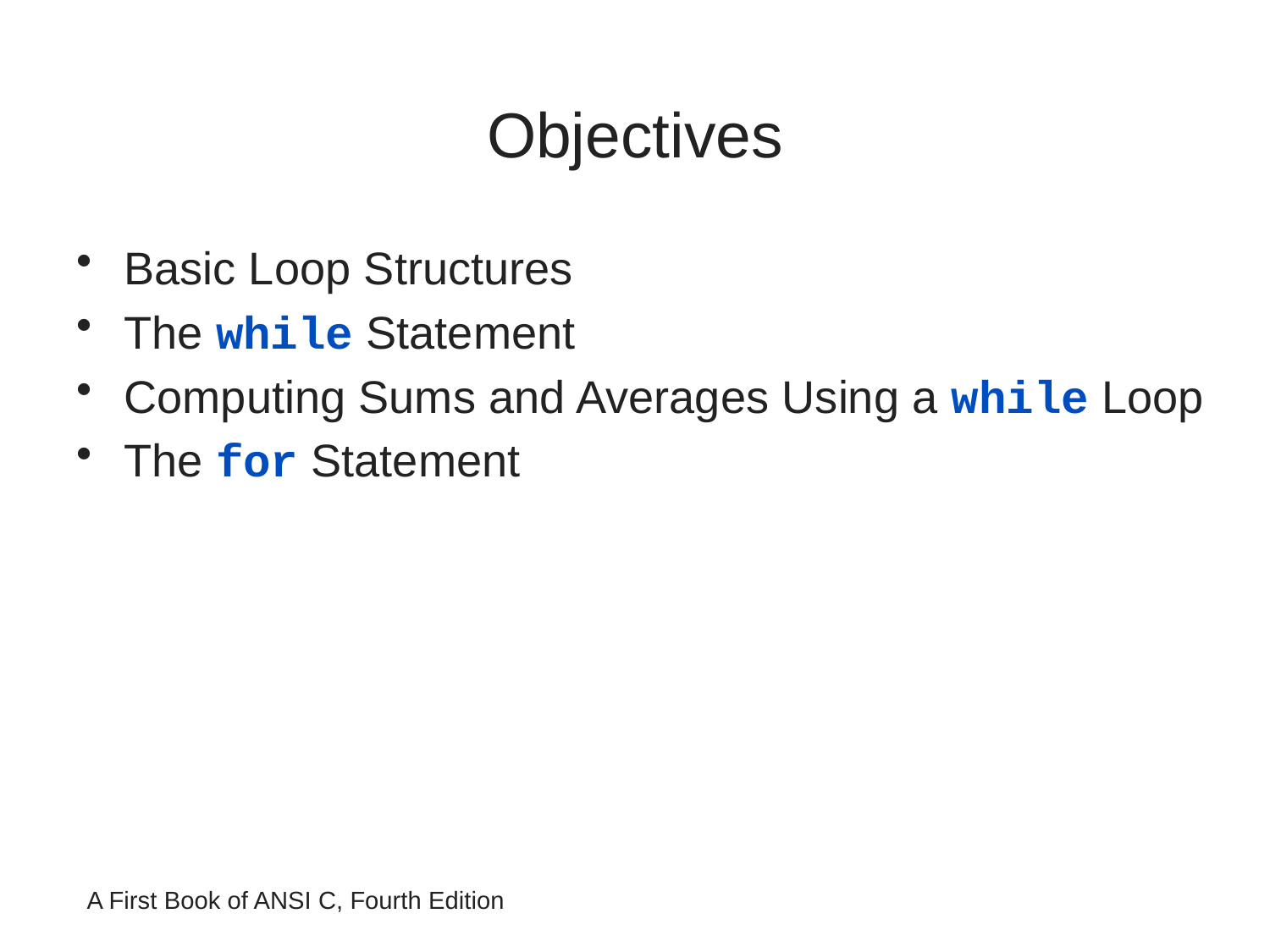

# Objectives
Basic Loop Structures
The while Statement
Computing Sums and Averages Using a while Loop
The for Statement

A First Book of ANSI C, Fourth Edition
2